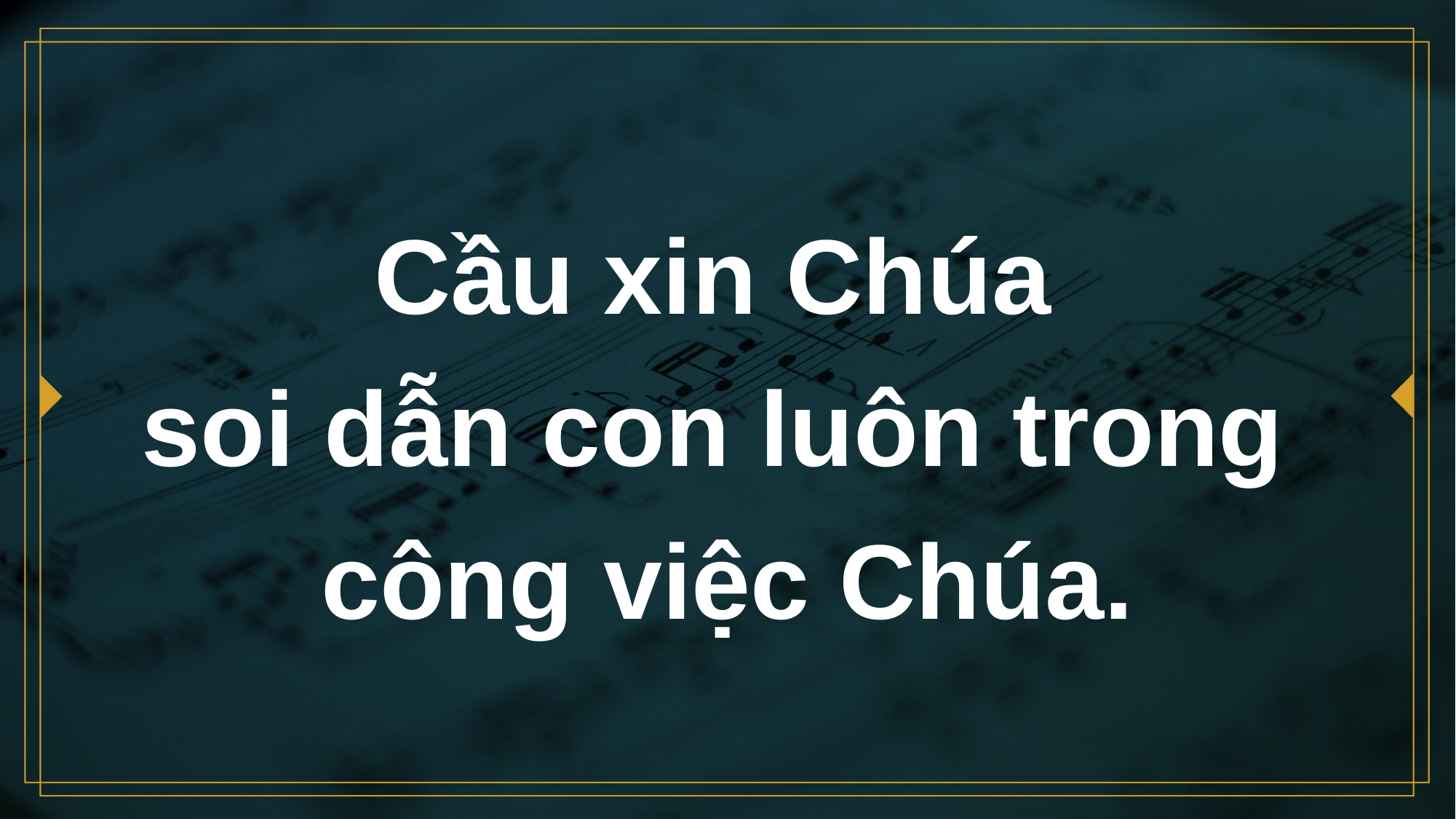

# Cầu xin Chúa soi dẫn con luôn trong công việc Chúa.